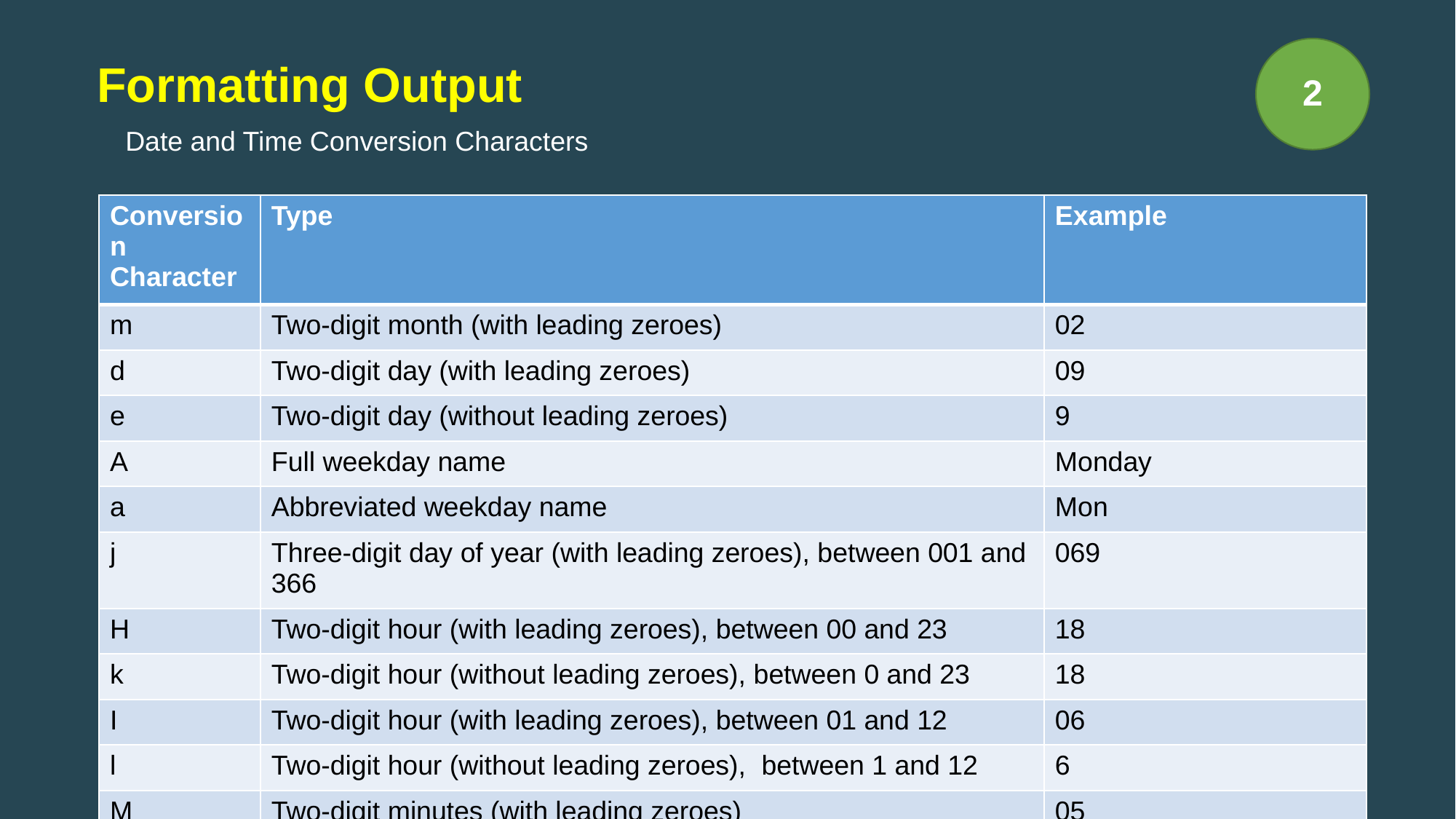

Formatting Output
2
Date and Time Conversion Characters

| Conversion Character | Type | Example |
| --- | --- | --- |
| m | Two-digit month (with leading zeroes) | 02 |
| d | Two-digit day (with leading zeroes) | 09 |
| e | Two-digit day (without leading zeroes) | 9 |
| A | Full weekday name | Monday |
| a | Abbreviated weekday name | Mon |
| j | Three-digit day of year (with leading zeroes), between 001 and 366 | 069 |
| H | Two-digit hour (with leading zeroes), between 00 and 23 | 18 |
| k | Two-digit hour (without leading zeroes), between 0 and 23 | 18 |
| I | Two-digit hour (with leading zeroes), between 01 and 12 | 06 |
| l | Two-digit hour (without leading zeroes), between 1 and 12 | 6 |
| M | Two-digit minutes (with leading zeroes) | 05 |